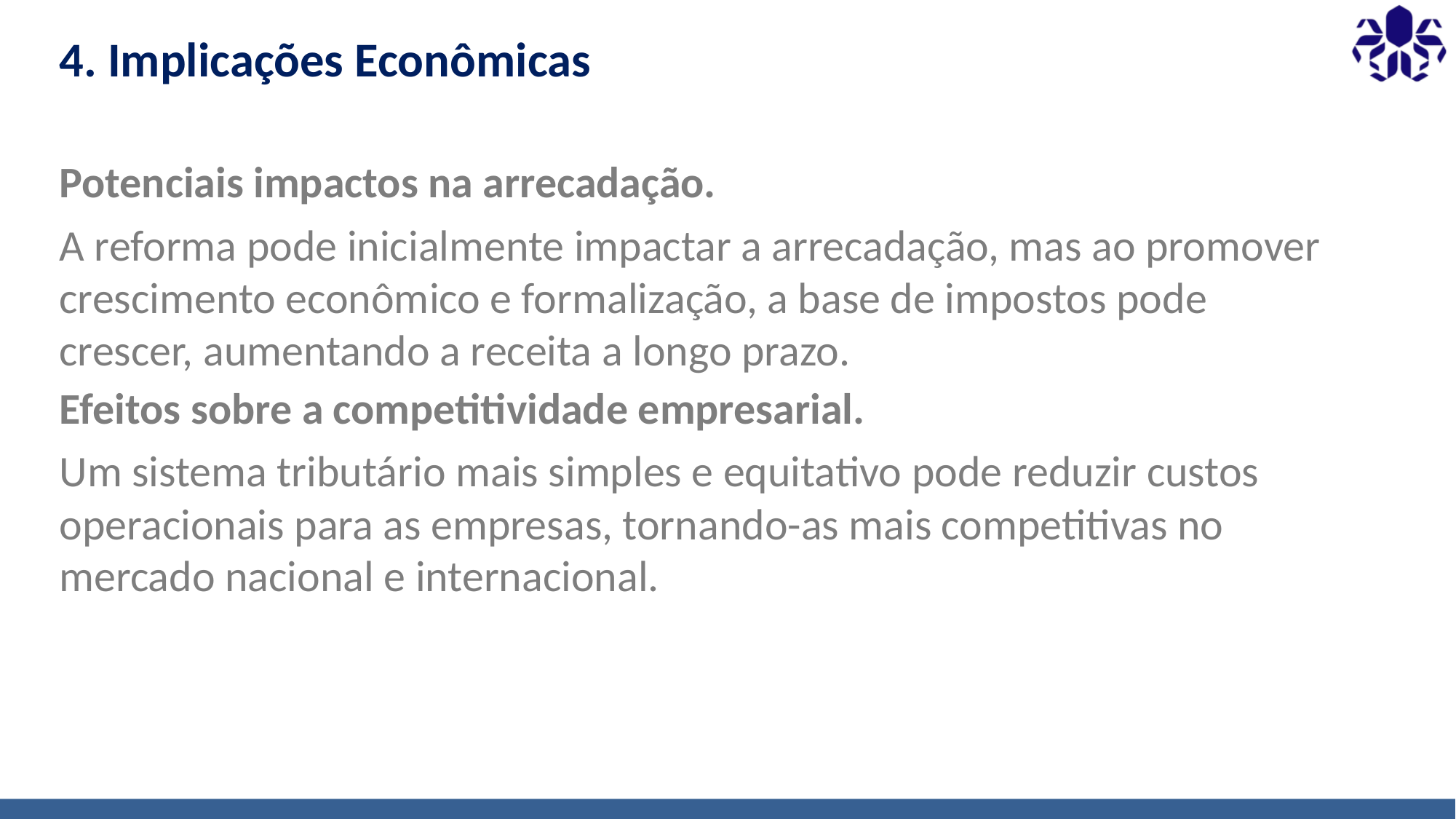

# 4. Implicações Econômicas

Potenciais impactos na arrecadação.
A reforma pode inicialmente impactar a arrecadação, mas ao promover crescimento econômico e formalização, a base de impostos pode crescer, aumentando a receita a longo prazo.
Efeitos sobre a competitividade empresarial.
Um sistema tributário mais simples e equitativo pode reduzir custos operacionais para as empresas, tornando-as mais competitivas no mercado nacional e internacional.